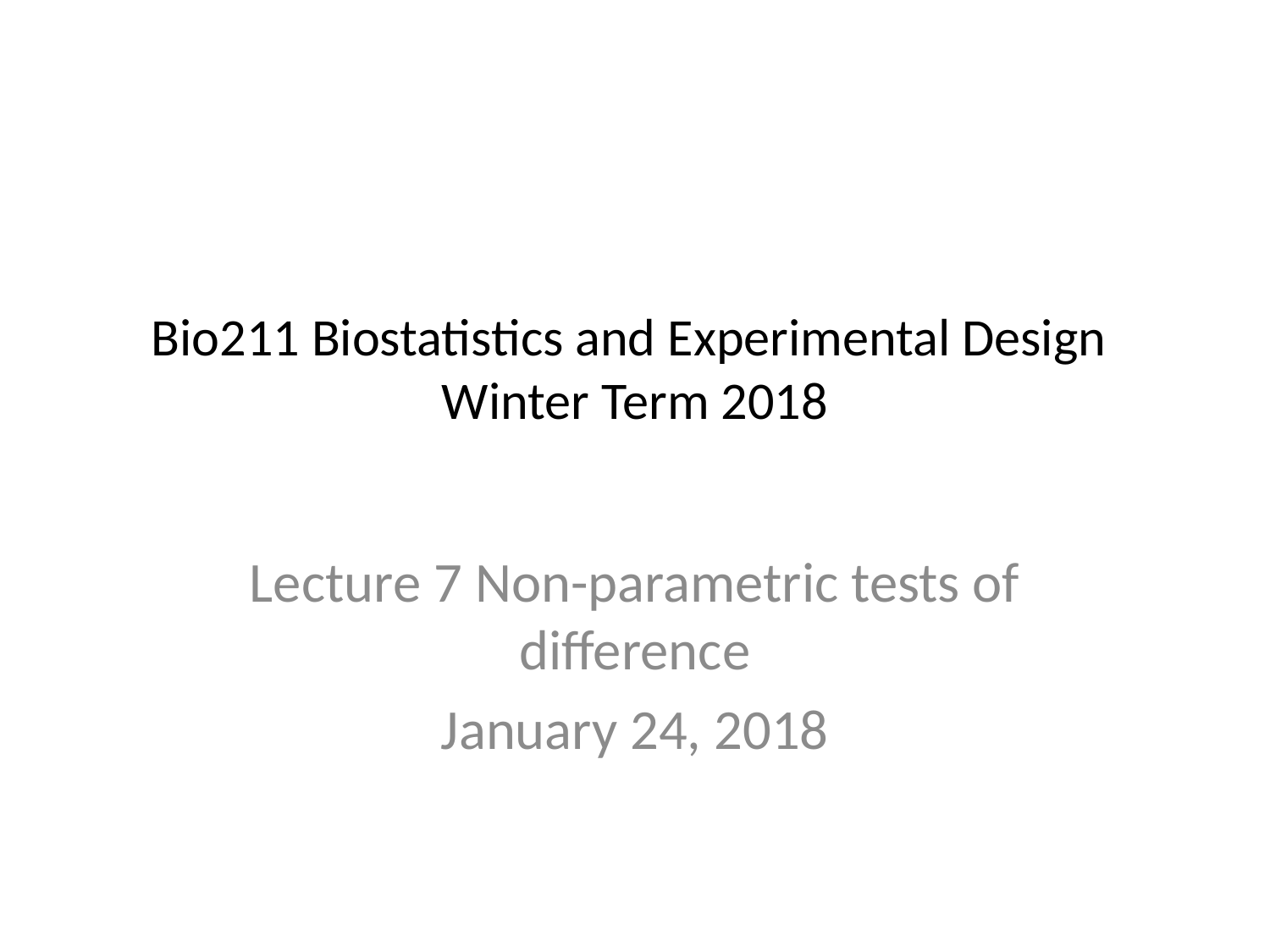

# Bio211 Biostatistics and Experimental Design Winter Term 2018
Lecture 7 Non-parametric tests of difference
January 24, 2018